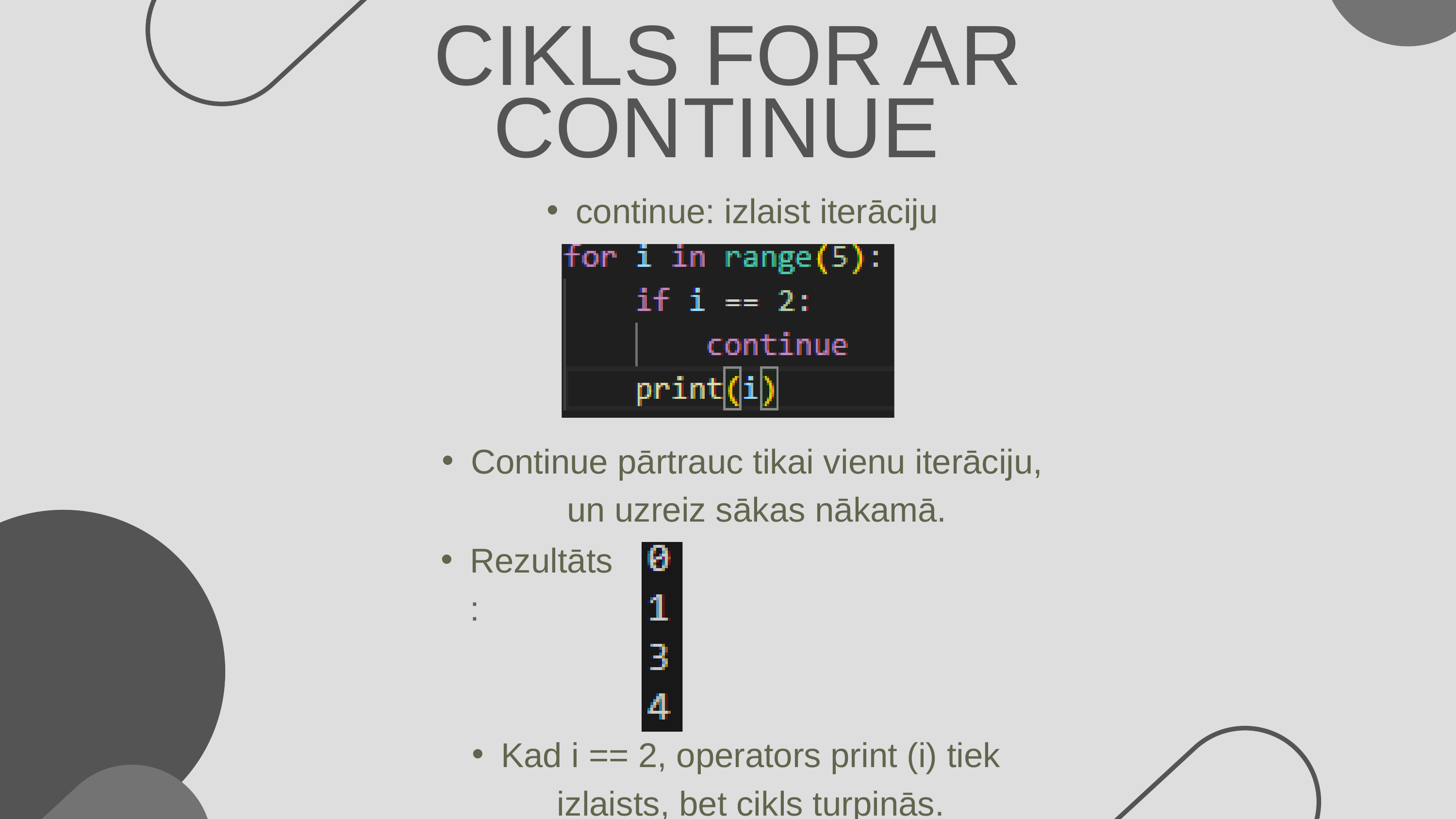

CIKLS FOR AR CONTINUE
continue: izlaist iterāciju

Continue pārtrauc tikai vienu iterāciju, un uzreiz sākas nākamā.
Rezultāts:

Kad i == 2, operators print (i) tiek izlaists, bet cikls turpinās.